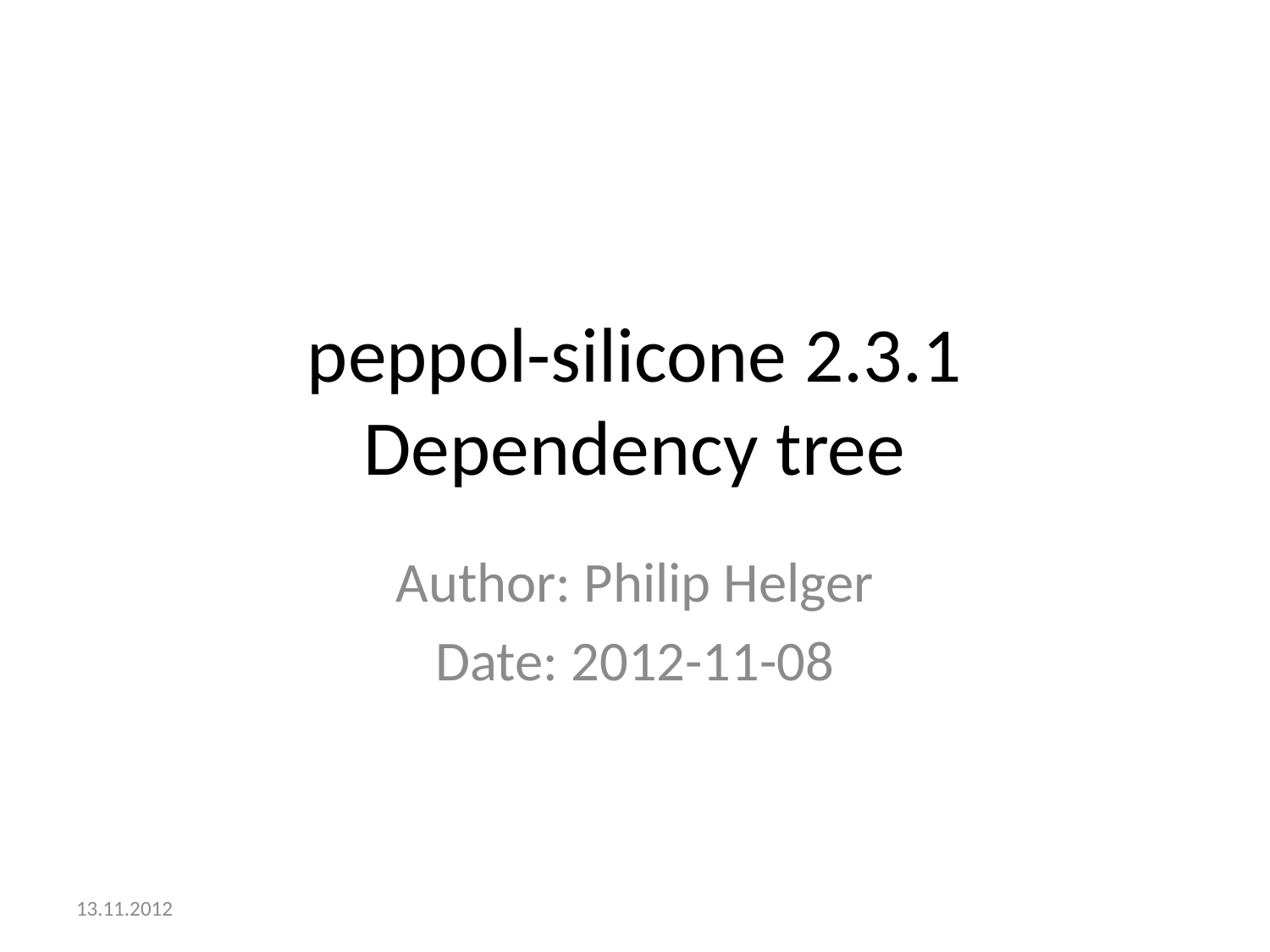

# peppol-silicone 2.3.1 Dependency tree
Author: Philip Helger
Date: 2012-11-08
13.11.2012